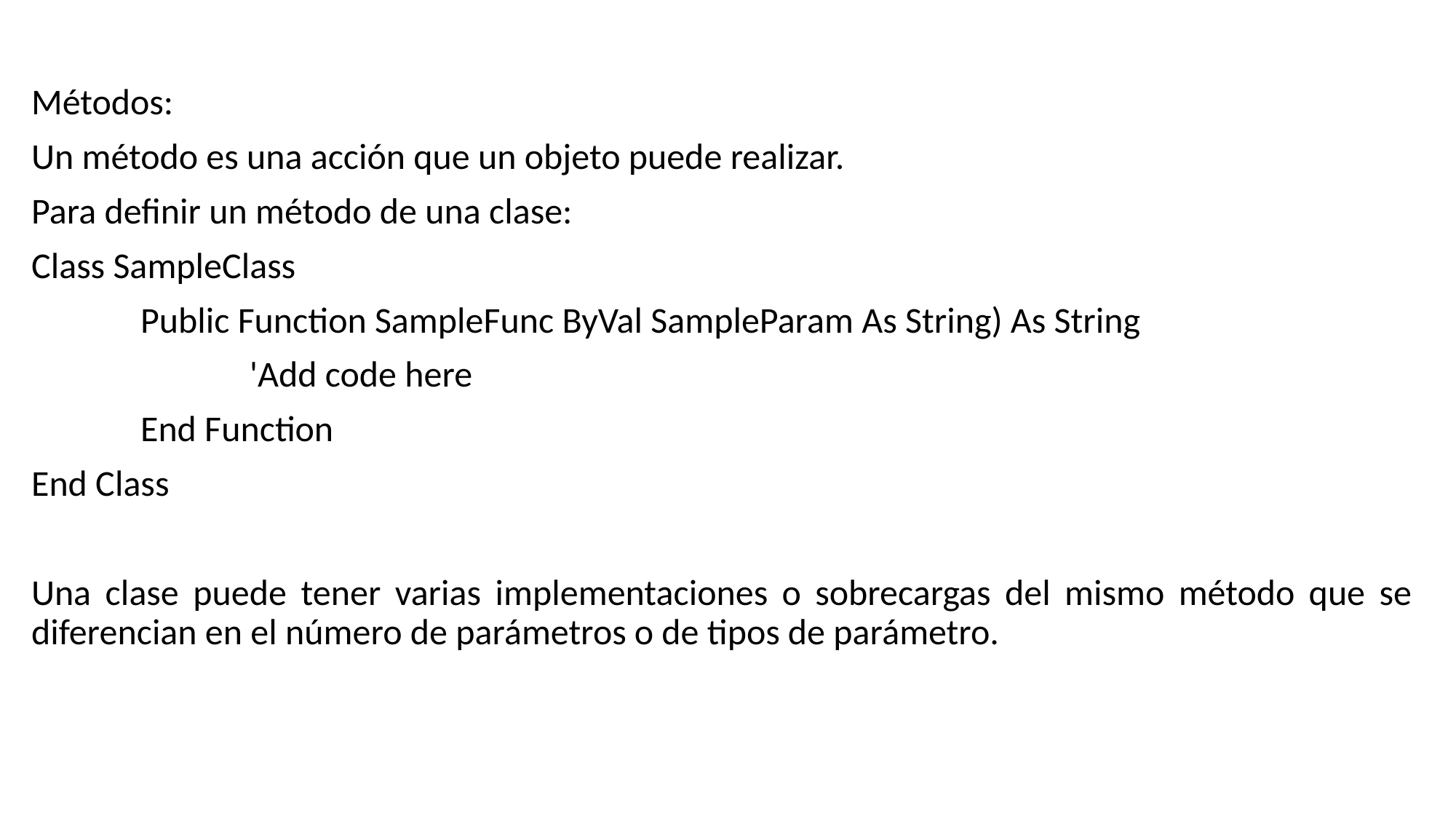

Métodos:
Un método es una acción que un objeto puede realizar.
Para definir un método de una clase:
Class SampleClass
	Public Function SampleFunc ByVal SampleParam As String) As String
		'Add code here
	End Function
End Class

Una clase puede tener varias implementaciones o sobrecargas del mismo método que se diferencian en el número de parámetros o de tipos de parámetro.